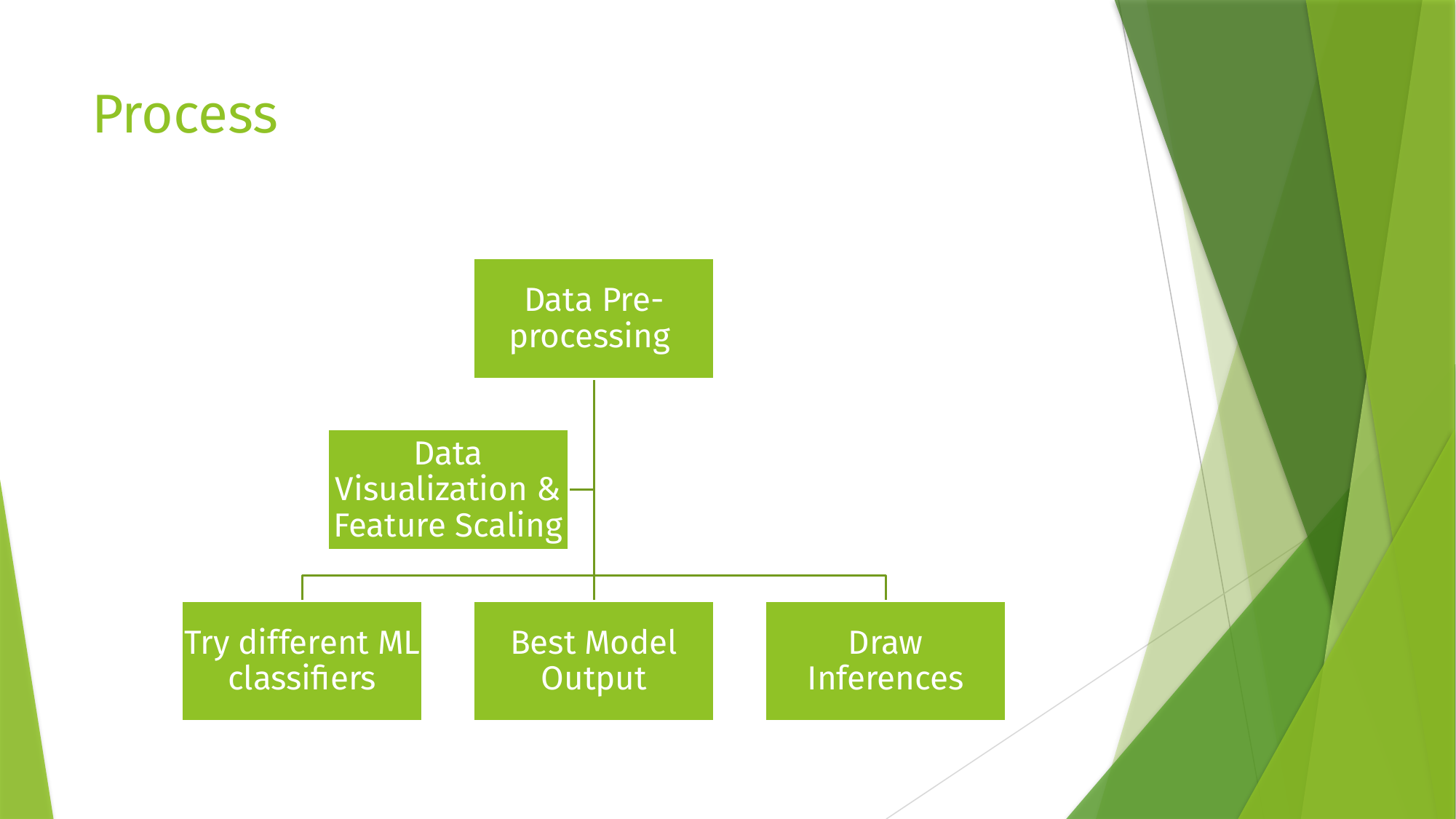

# Process
Data Pre-processing
Try different ML classifiers
Best Model Output
Draw Inferences
Data Visualization & Feature Scaling